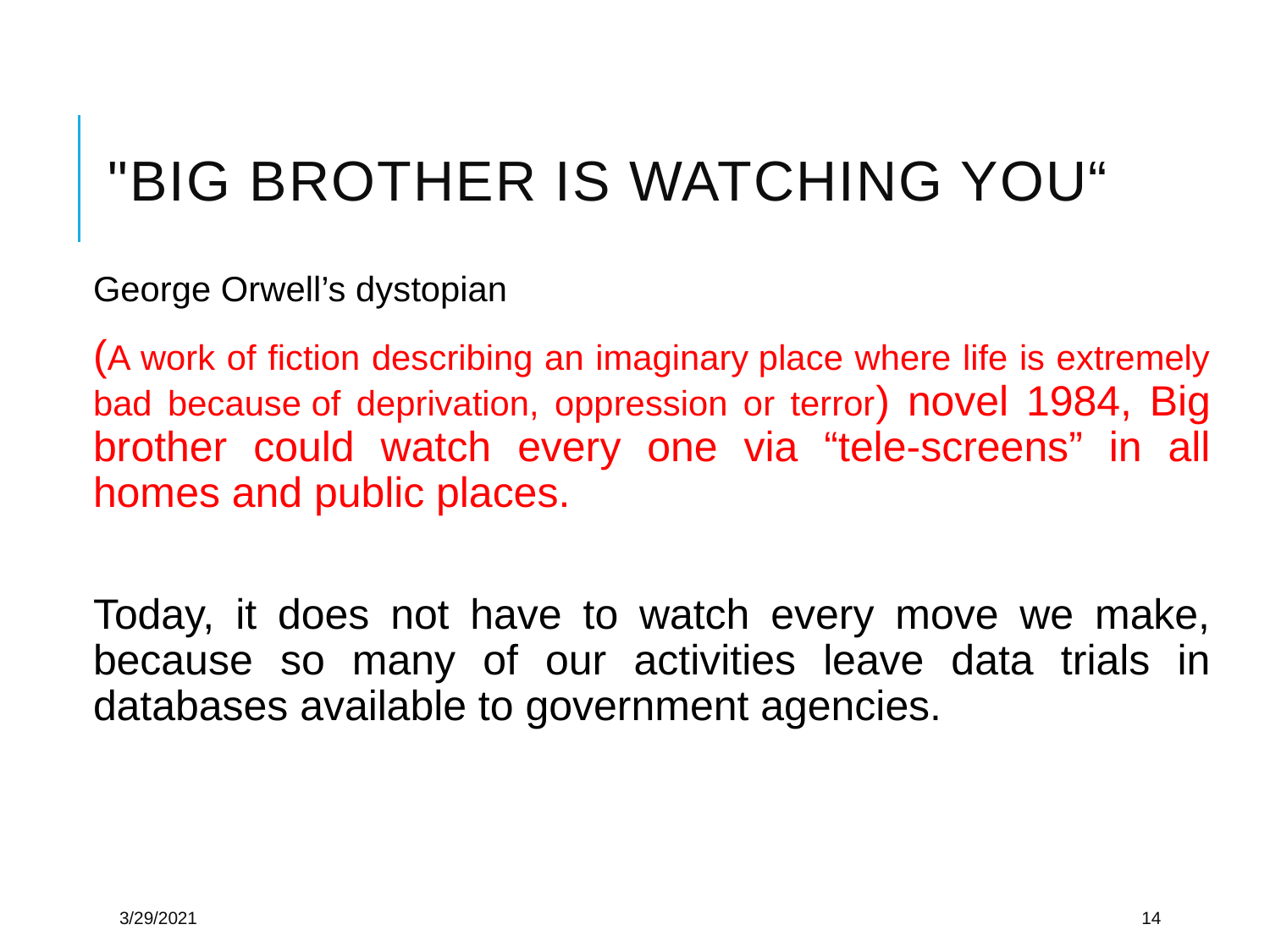

# "Big Brother is Watching You“
George Orwell’s dystopian
(A work of fiction describing an imaginary place where life is extremely bad because of deprivation, oppression or terror) novel 1984, Big brother could watch every one via “tele-screens” in all homes and public places.

Today, it does not have to watch every move we make, because so many of our activities leave data trials in databases available to government agencies.
3/29/2021
14